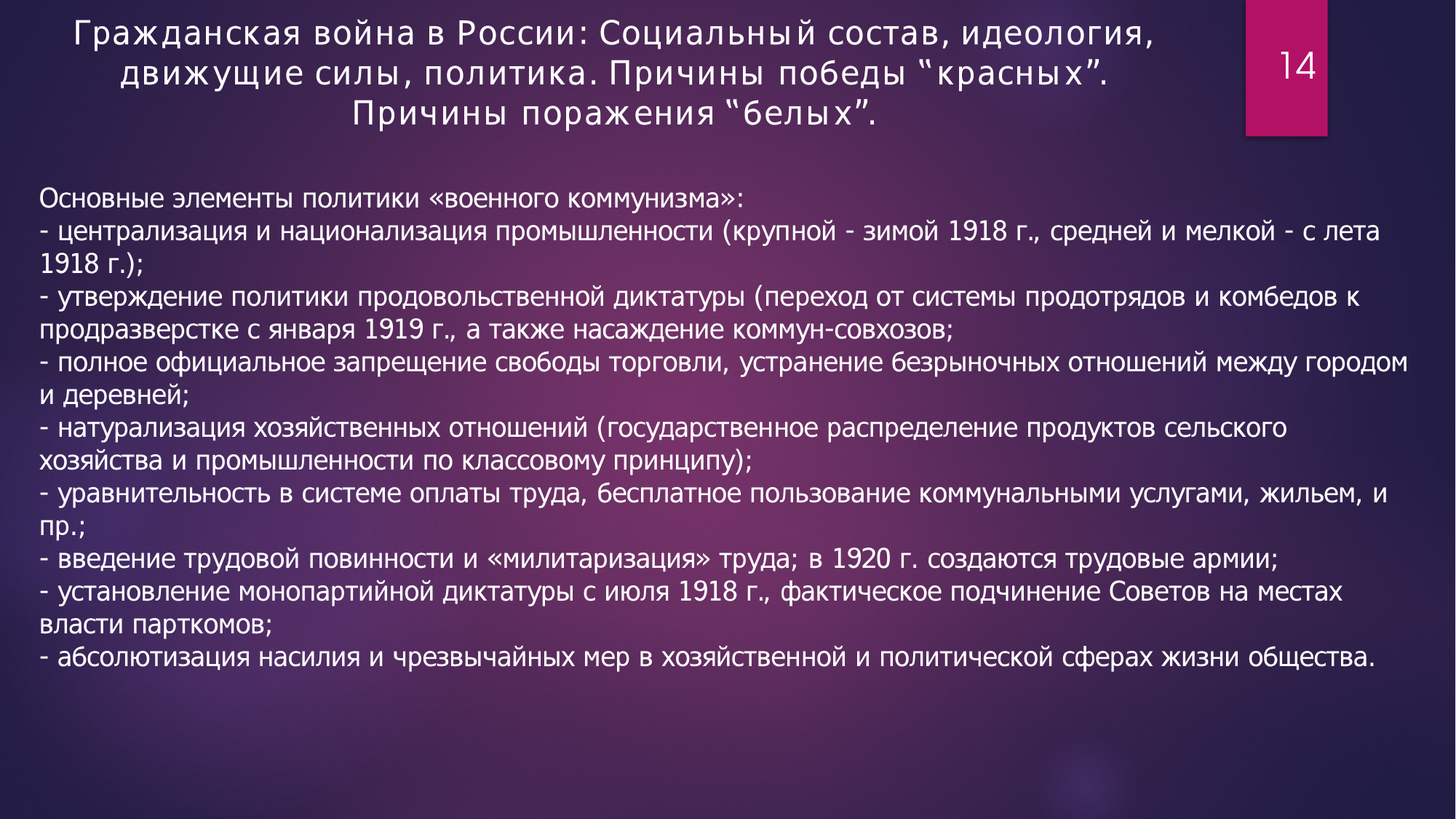

Гражданская война в России: Социальный состав, идеология, движущие силы, политика. Причины победы “красных”. Причины поражения “белых”.
14
Основные элементы политики «военного коммуниз­ма»:
- централизация и национализация промышленности (круп­ной - зимой 1918 г., средней и мелкой - с лета 1918 г.);
- утверждение политики продовольственной диктатуры (пе­реход от системы продотрядов и комбедов к продразверстке с ян­варя 1919 г., а также насаждение коммун-совхозов;
- полное официальное запрещение свободы торговли, устра­нение безрыночных отношений между городом и деревней;
- натурализация хозяйственных отношений (государствен­ное распределение продуктов сельского хозяйства и промышлен­ности по классовому принципу);
- уравнительность в системе оплаты труда, бесплатное поль­зование коммунальными услугами, жильем, и пр.;
- введение трудовой повинности и «милитаризация» труда; в 1920 г. создаются трудовые армии;
- установление монопартийной диктатуры с июля 1918 г., фактическое подчинение Советов на местах власти парткомов;
- абсолютизация насилия и чрезвычайных мер в хозяйствен­ной и политической сферах жизни общества.